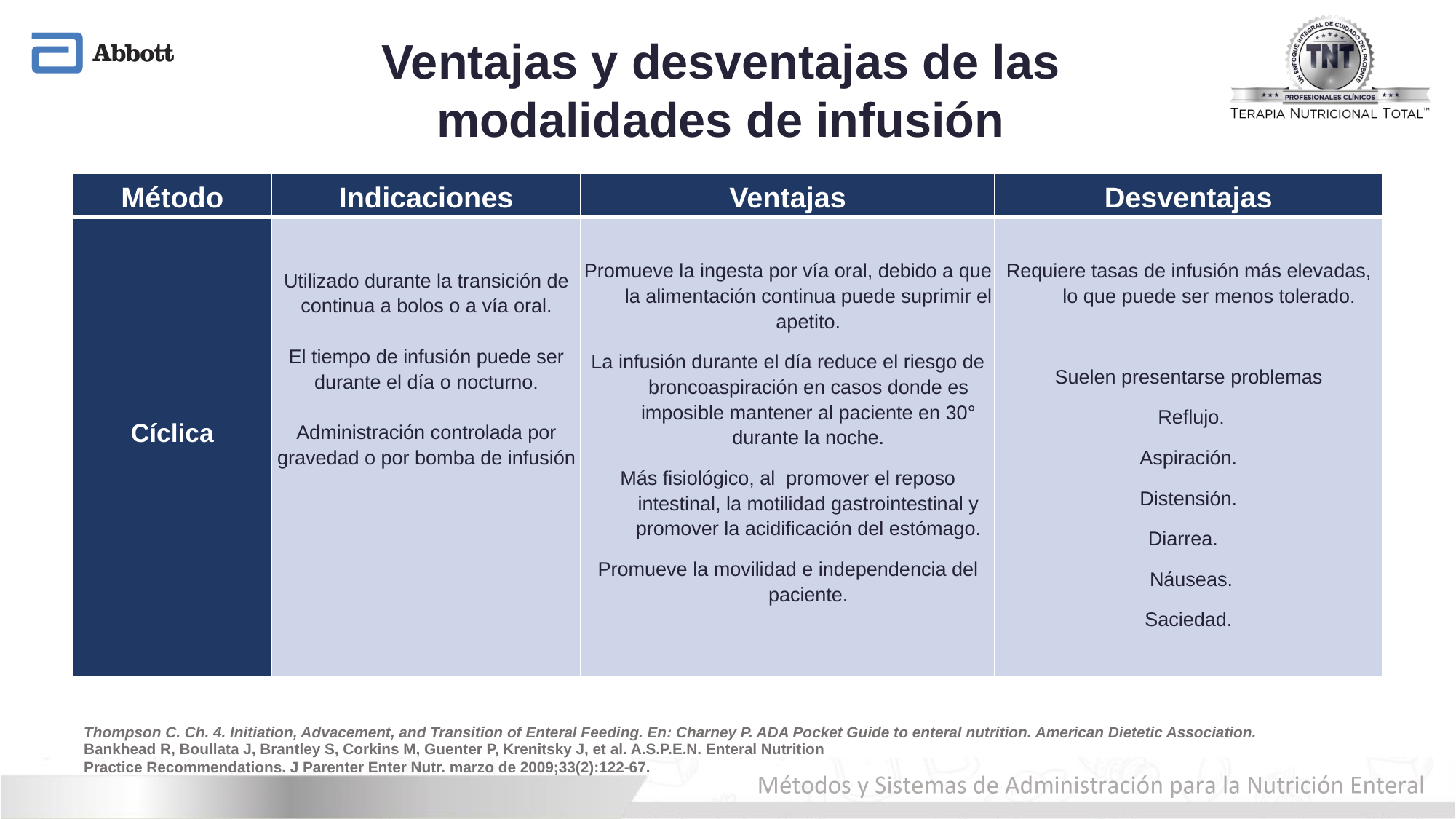

Ventajas y desventajas de las
modalidades de infusión
| Método | Indicaciones | Ventajas | Desventajas |
| --- | --- | --- | --- |
| Cíclica | Utilizado durante la transición de continua a bolos o a vía oral. El tiempo de infusión puede ser durante el día o nocturno. Administración controlada por gravedad o por bomba de infusión | Promueve la ingesta por vía oral, debido a que la alimentación continua puede suprimir el apetito. La infusión durante el día reduce el riesgo de broncoaspiración en casos donde es imposible mantener al paciente en 30° durante la noche. Más fisiológico, al  promover el reposo intestinal, la motilidad gastrointestinal y promover la acidificación del estómago. Promueve la movilidad e independencia del paciente. | Requiere tasas de infusión más elevadas, lo que puede ser menos tolerado. Suelen presentarse problemas Reflujo. Aspiración. Distensión. Diarrea. Náuseas. Saciedad. |
Thompson C. Ch. 4. Initiation, Advacement, and Transition of Enteral Feeding. En: Charney P. ADA Pocket Guide to enteral nutrition. American Dietetic Association.
Bankhead R, Boullata J, Brantley S, Corkins M, Guenter P, Krenitsky J, et al. A.S.P.E.N. Enteral Nutrition
Practice Recommendations. J Parenter Enter Nutr. marzo de 2009;33(2):122-67.